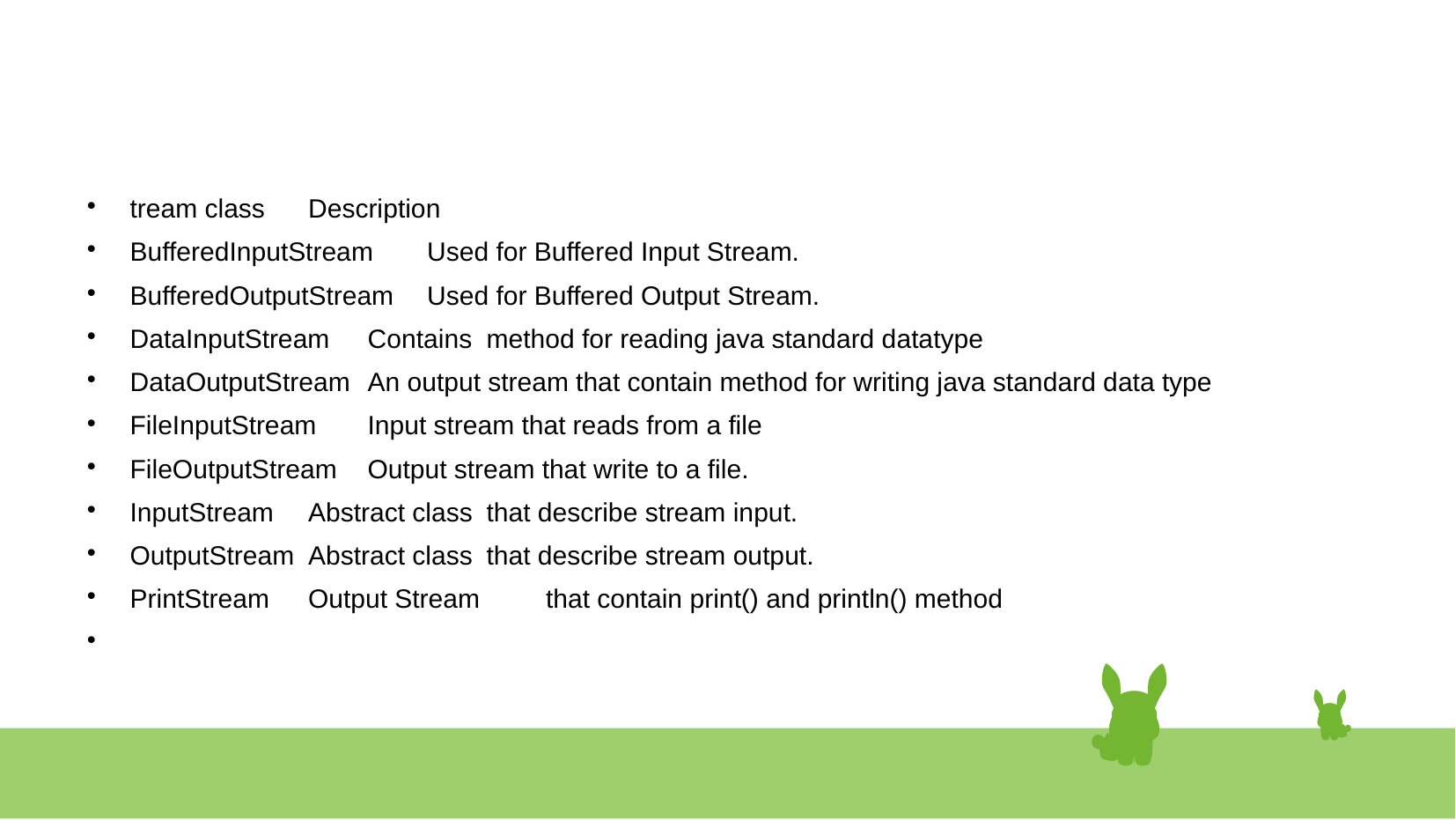

#
tream class	Description
BufferedInputStream					Used for Buffered Input Stream.
BufferedOutputStream					Used for Buffered Output Stream.
DataInputStream	Contains 			method for reading java standard datatype
DataOutputStream						An output stream that contain method for writing java standard data type
FileInputStream							Input stream that reads from a file
FileOutputStream						Output stream that write to a file.
InputStream	Abstract class 			that describe stream input.
OutputStream	Abstract class 		that describe stream output.
PrintStream	Output Stream 		that contain print() and println() method